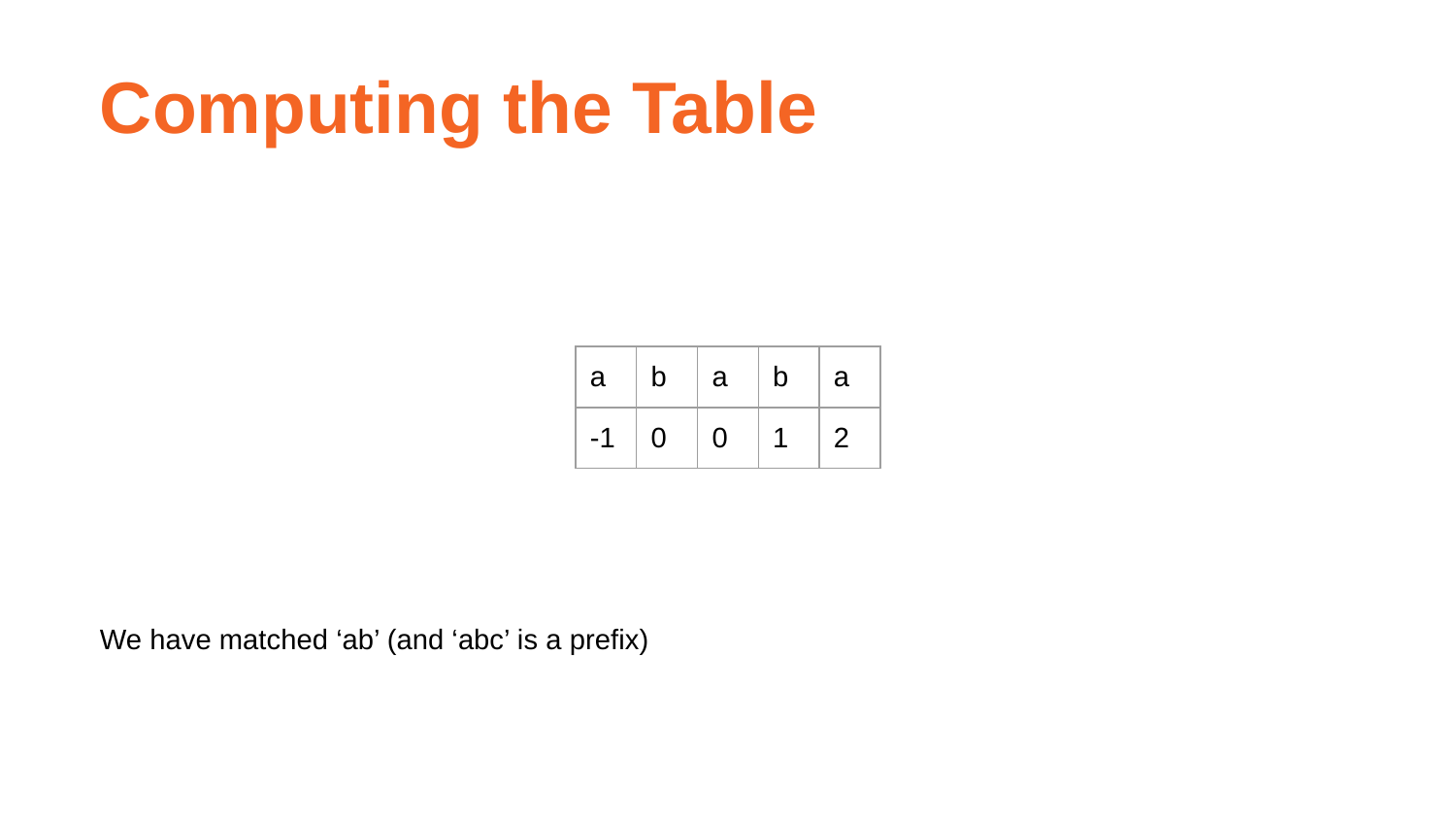

Computing the Table
| a | b | a | b | a |
| --- | --- | --- | --- | --- |
| -1 | 0 | 0 | 1 | 2 |
We have matched ‘ab’ (and ‘abc’ is a prefix)